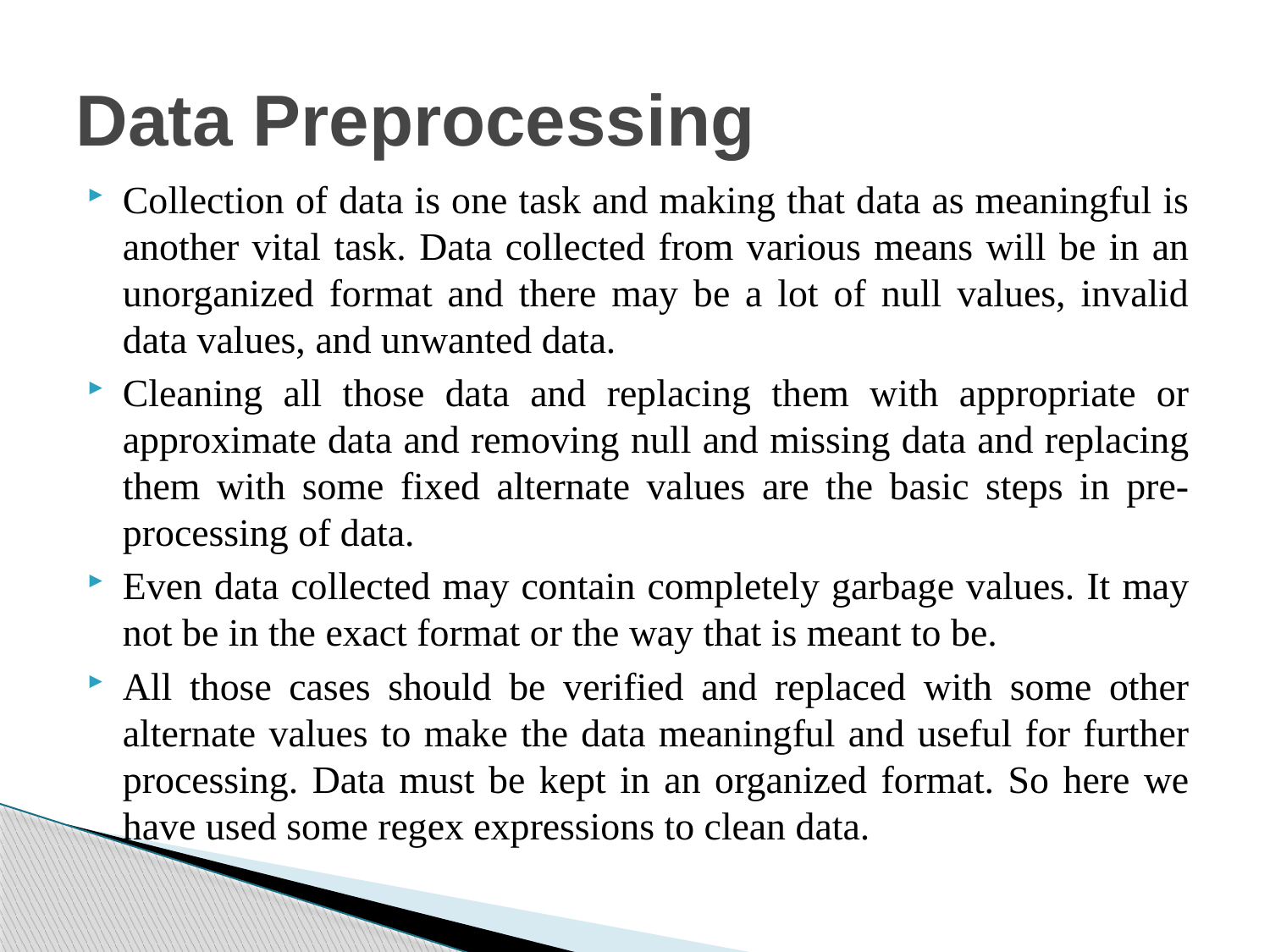

# Data Preprocessing
Collection of data is one task and making that data as meaningful is another vital task. Data collected from various means will be in an unorganized format and there may be a lot of null values, invalid data values, and unwanted data.
Cleaning all those data and replacing them with appropriate or approximate data and removing null and missing data and replacing them with some fixed alternate values are the basic steps in pre-processing of data.
Even data collected may contain completely garbage values. It may not be in the exact format or the way that is meant to be.
All those cases should be verified and replaced with some other alternate values to make the data meaningful and useful for further processing. Data must be kept in an organized format. So here we have used some regex expressions to clean data.
15